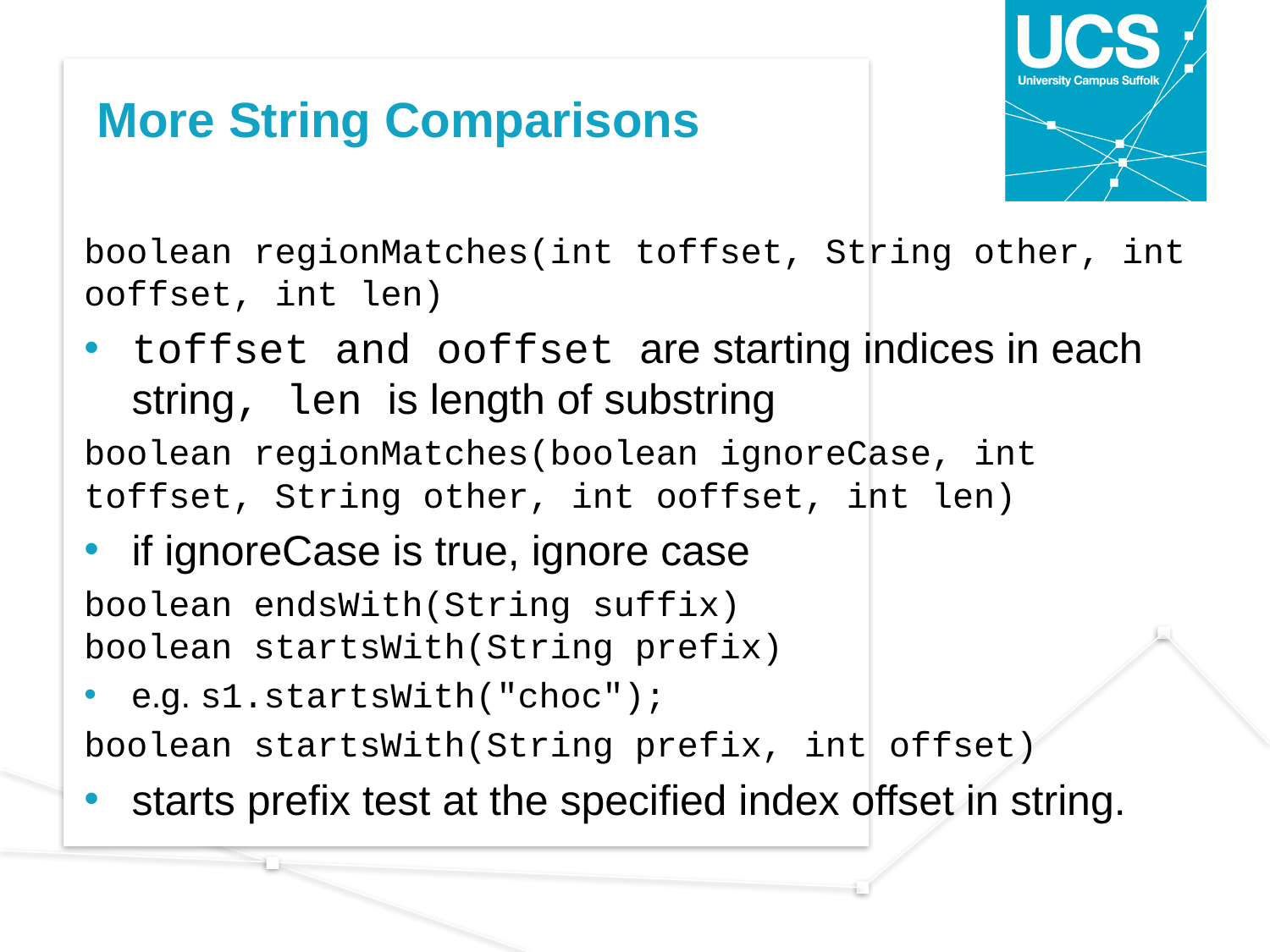

# More String Comparisons
boolean regionMatches(int toffset, String other, int ooffset, int len)
toffset and ooffset are starting indices in each string, len is length of substring
boolean regionMatches(boolean ignoreCase, int toffset, String other, int ooffset, int len)
if ignoreCase is true, ignore case
boolean endsWith(String suffix)
boolean startsWith(String prefix)
e.g. s1.startsWith("choc");
boolean startsWith(String prefix, int offset)
starts prefix test at the specified index offset in string.